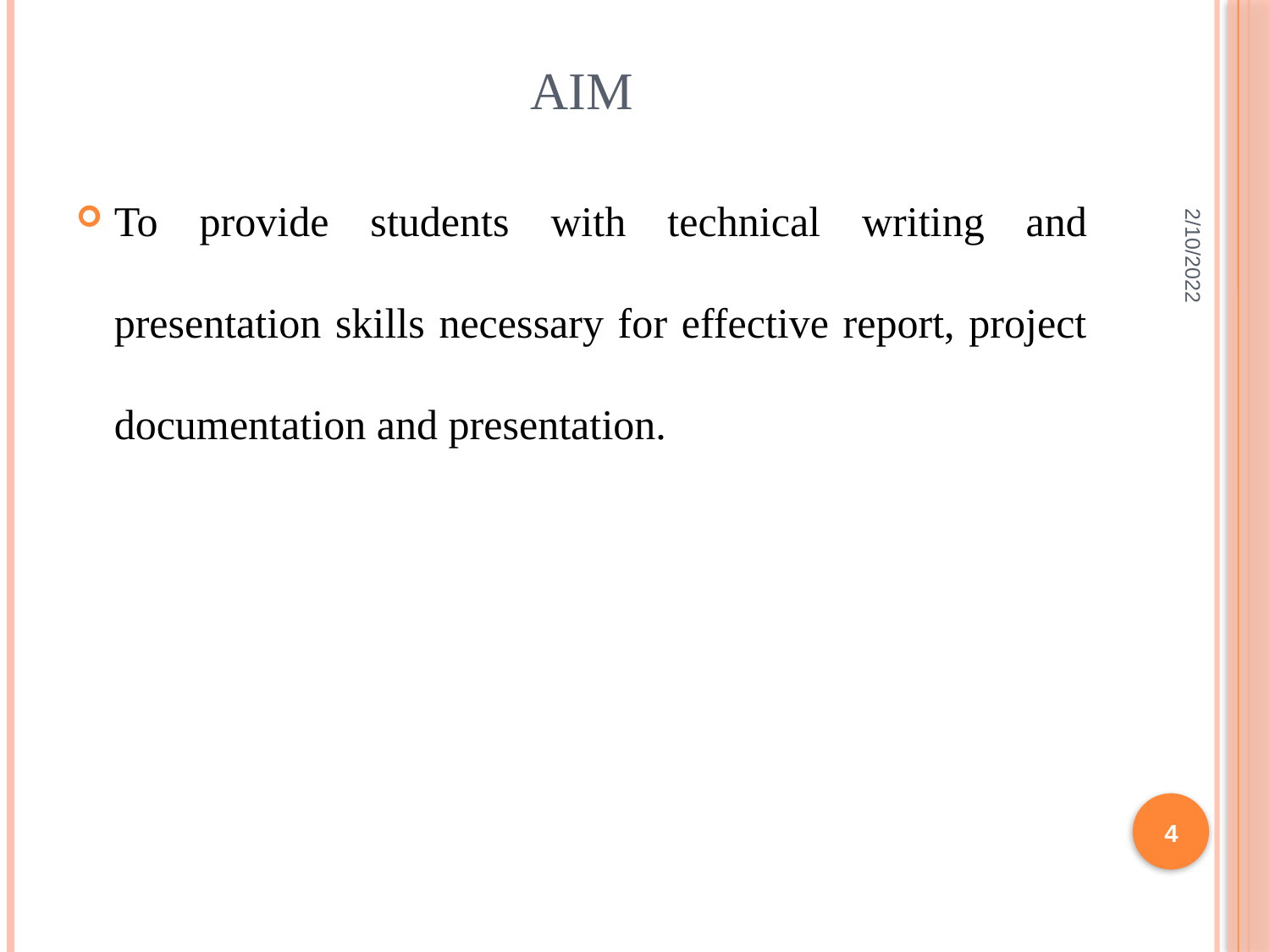

# AIM
To provide students with technical writing and presentation skills necessary for effective report, project documentation and presentation.

2/10/2022
4